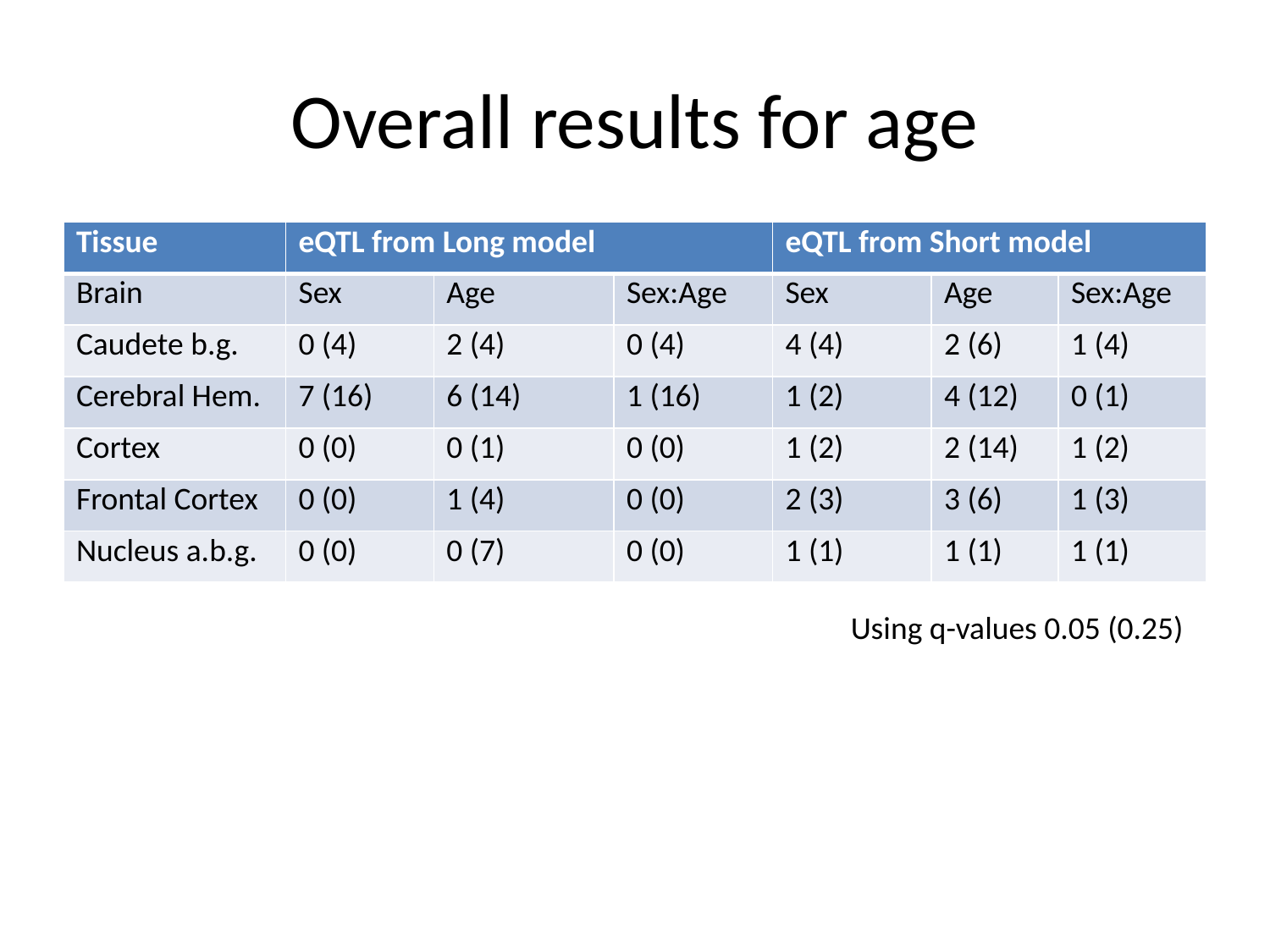

# Overall results for age
| Tissue | eQTL from Long model |  |  | eQTL from Short model |  |  |
| --- | --- | --- | --- | --- | --- | --- |
| Brain | Sex | Age | Sex:Age | Sex | Age | Sex:Age |
| Caudete b.g. | 0 (4) | 2 (4) | 0 (4) | 4 (4) | 2 (6) | 1 (4) |
| Cerebral Hem. | 7 (16) | 6 (14) | 1 (16) | 1 (2) | 4 (12) | 0 (1) |
| Cortex | 0 (0) | 0 (1) | 0 (0) | 1 (2) | 2 (14) | 1 (2) |
| Frontal Cortex | 0 (0) | 1 (4) | 0 (0) | 2 (3) | 3 (6) | 1 (3) |
| Nucleus a.b.g. | 0 (0) | 0 (7) | 0 (0) | 1 (1) | 1 (1) | 1 (1) |
Using q-values 0.05 (0.25)